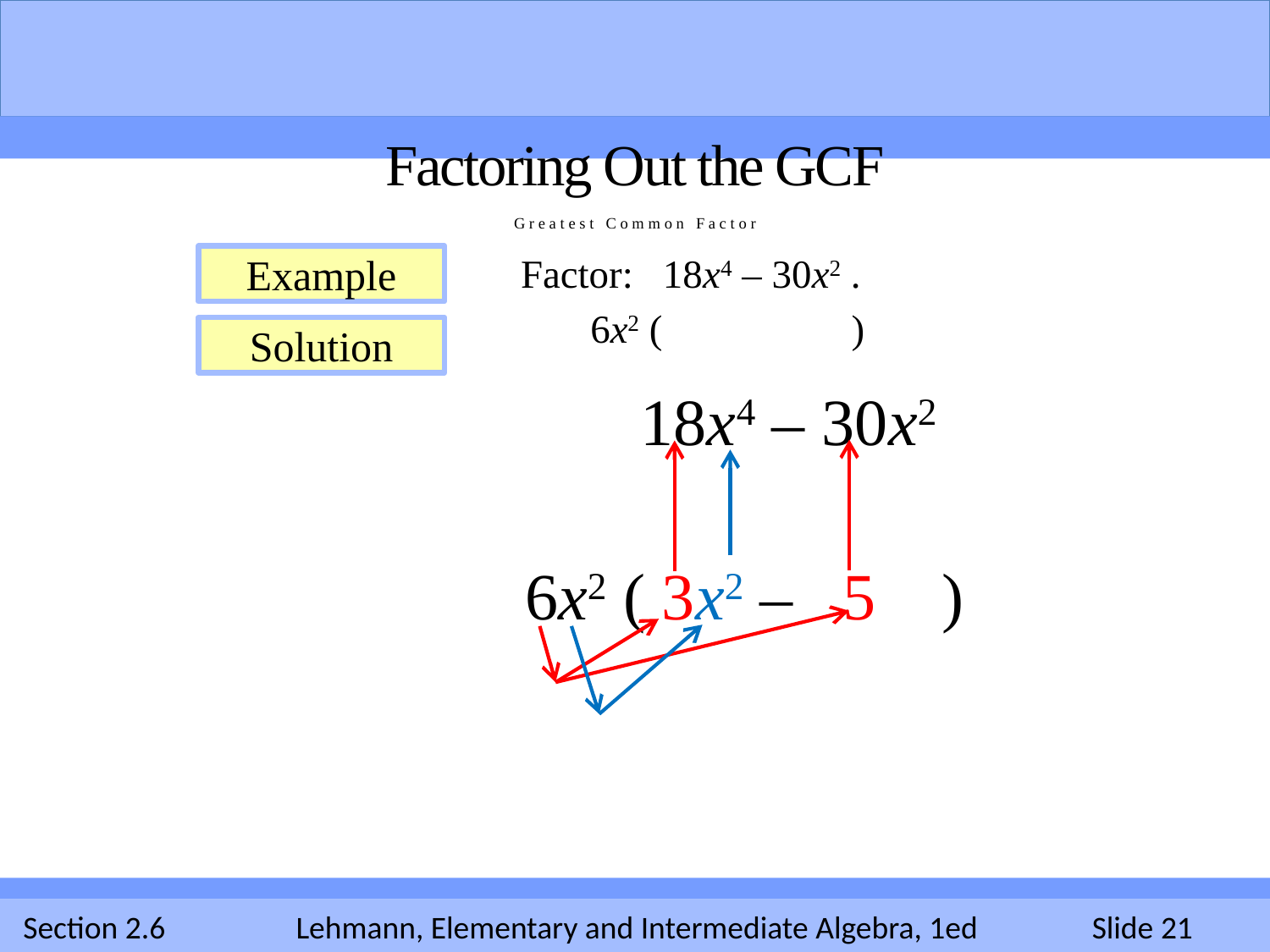

Factoring Out the GCF
Greatest Common Factor
Factor:   18x4 – 30x2 .
       6x2 (                   )
Example
Solution
              18x4 – 30x2

       6x2 ( 3x2 –   5    )